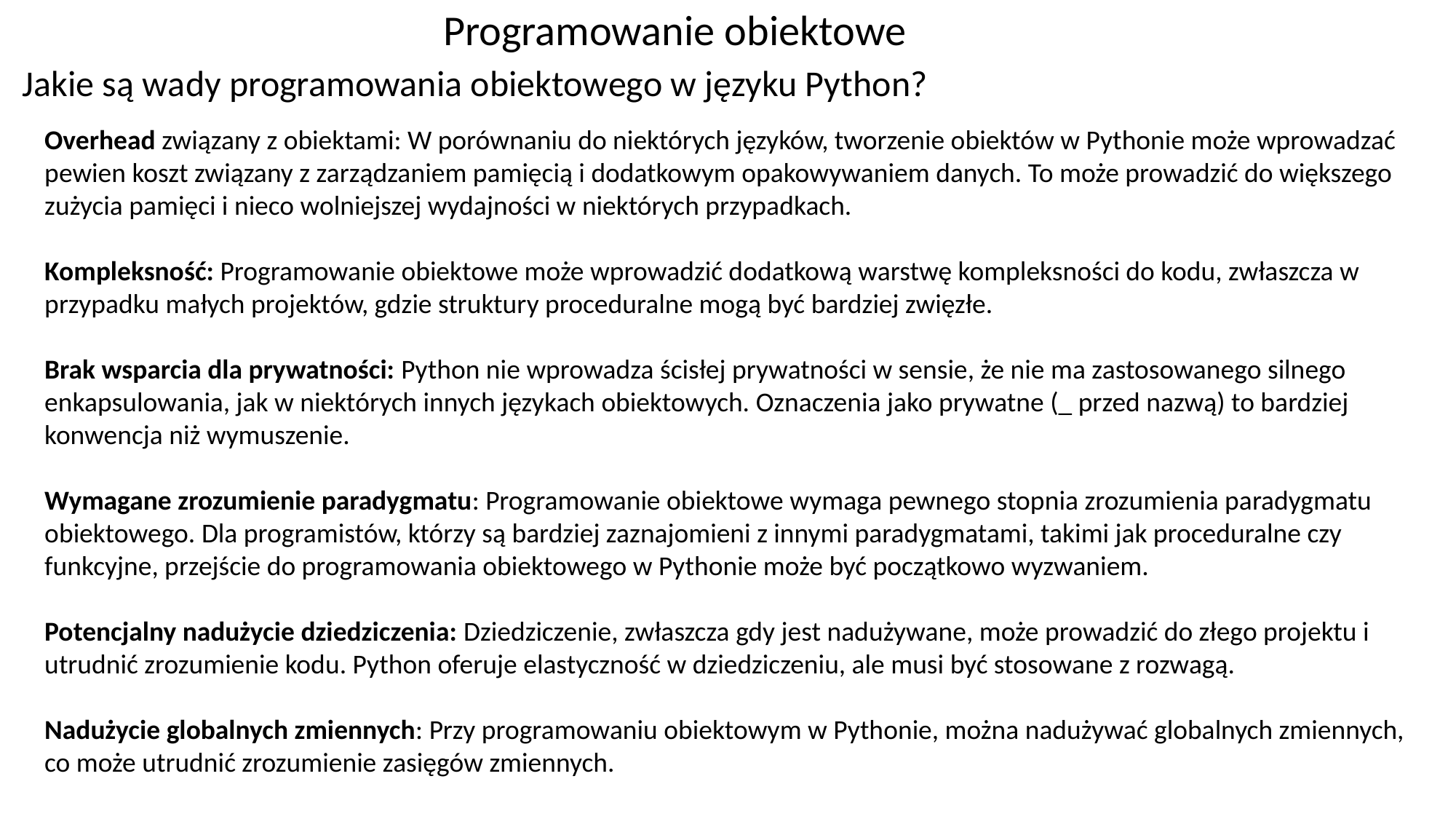

# Programowanie obiektowe
Jakie są wady programowania obiektowego w języku Python?
Overhead związany z obiektami: W porównaniu do niektórych języków, tworzenie obiektów w Pythonie może wprowadzać pewien koszt związany z zarządzaniem pamięcią i dodatkowym opakowywaniem danych. To może prowadzić do większego zużycia pamięci i nieco wolniejszej wydajności w niektórych przypadkach.

Kompleksność: Programowanie obiektowe może wprowadzić dodatkową warstwę kompleksności do kodu, zwłaszcza w przypadku małych projektów, gdzie struktury proceduralne mogą być bardziej zwięzłe.

Brak wsparcia dla prywatności: Python nie wprowadza ścisłej prywatności w sensie, że nie ma zastosowanego silnego enkapsulowania, jak w niektórych innych językach obiektowych. Oznaczenia jako prywatne (_ przed nazwą) to bardziej konwencja niż wymuszenie.

Wymagane zrozumienie paradygmatu: Programowanie obiektowe wymaga pewnego stopnia zrozumienia paradygmatu obiektowego. Dla programistów, którzy są bardziej zaznajomieni z innymi paradygmatami, takimi jak proceduralne czy funkcyjne, przejście do programowania obiektowego w Pythonie może być początkowo wyzwaniem.

Potencjalny nadużycie dziedziczenia: Dziedziczenie, zwłaszcza gdy jest nadużywane, może prowadzić do złego projektu i utrudnić zrozumienie kodu. Python oferuje elastyczność w dziedziczeniu, ale musi być stosowane z rozwagą.

Nadużycie globalnych zmiennych: Przy programowaniu obiektowym w Pythonie, można nadużywać globalnych zmiennych, co może utrudnić zrozumienie zasięgów zmiennych.